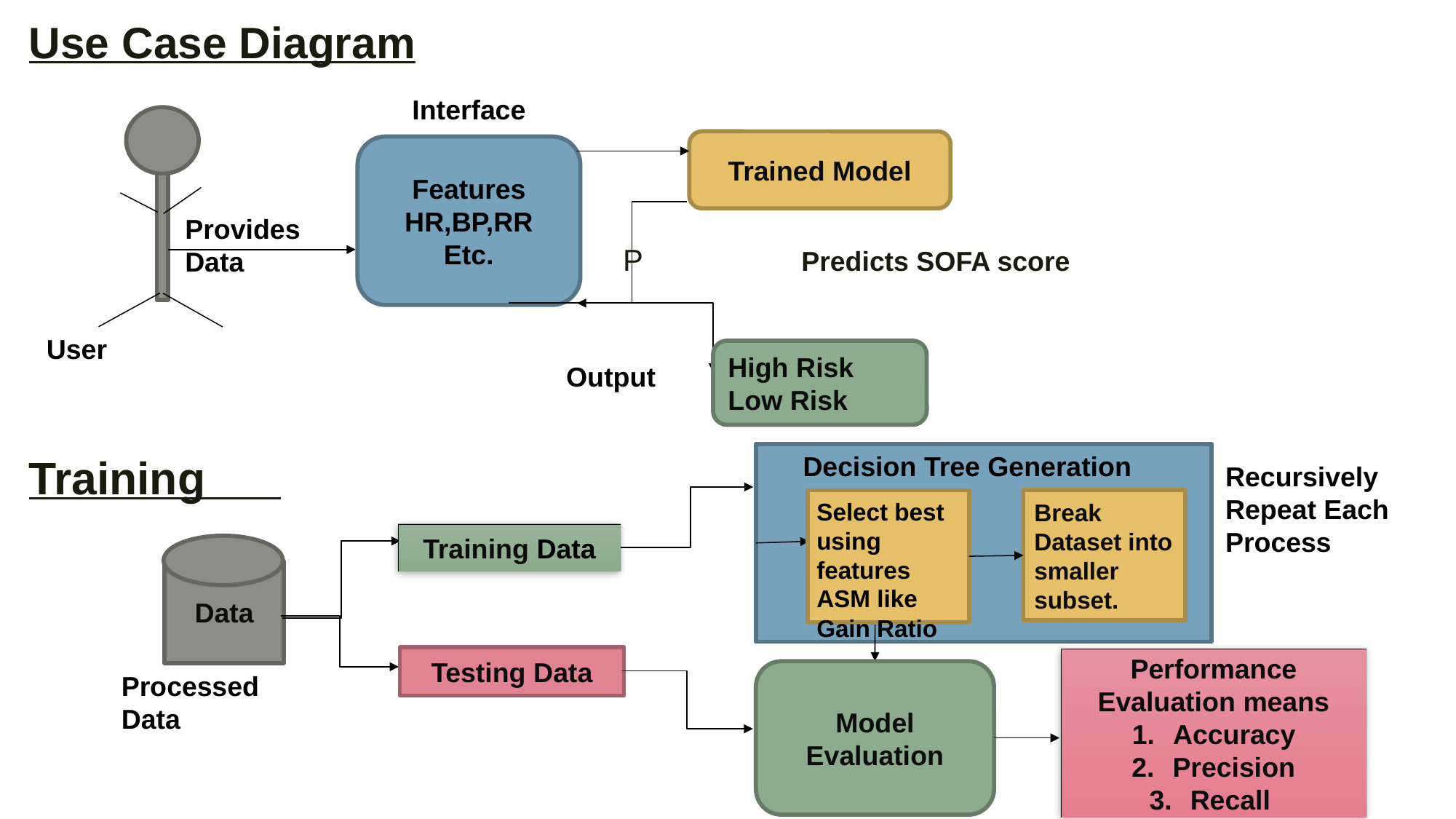

Use Case Diagram

                                                                       P                   Predicts SOFA score

Training

Interface

Trained Model
Features
HR,BP,RR
Etc.

Provides Data
User
High Risk
Low Risk
Output
Decision Tree Generation

Recursively Repeat Each Process

Break Dataset into smaller subset.

Select best using features ASM like
Gain Ratio
Training Data

Data
Testing Data
Performance Evaluation means
Accuracy
Precision
Recall
Model Evaluation
Processed Data